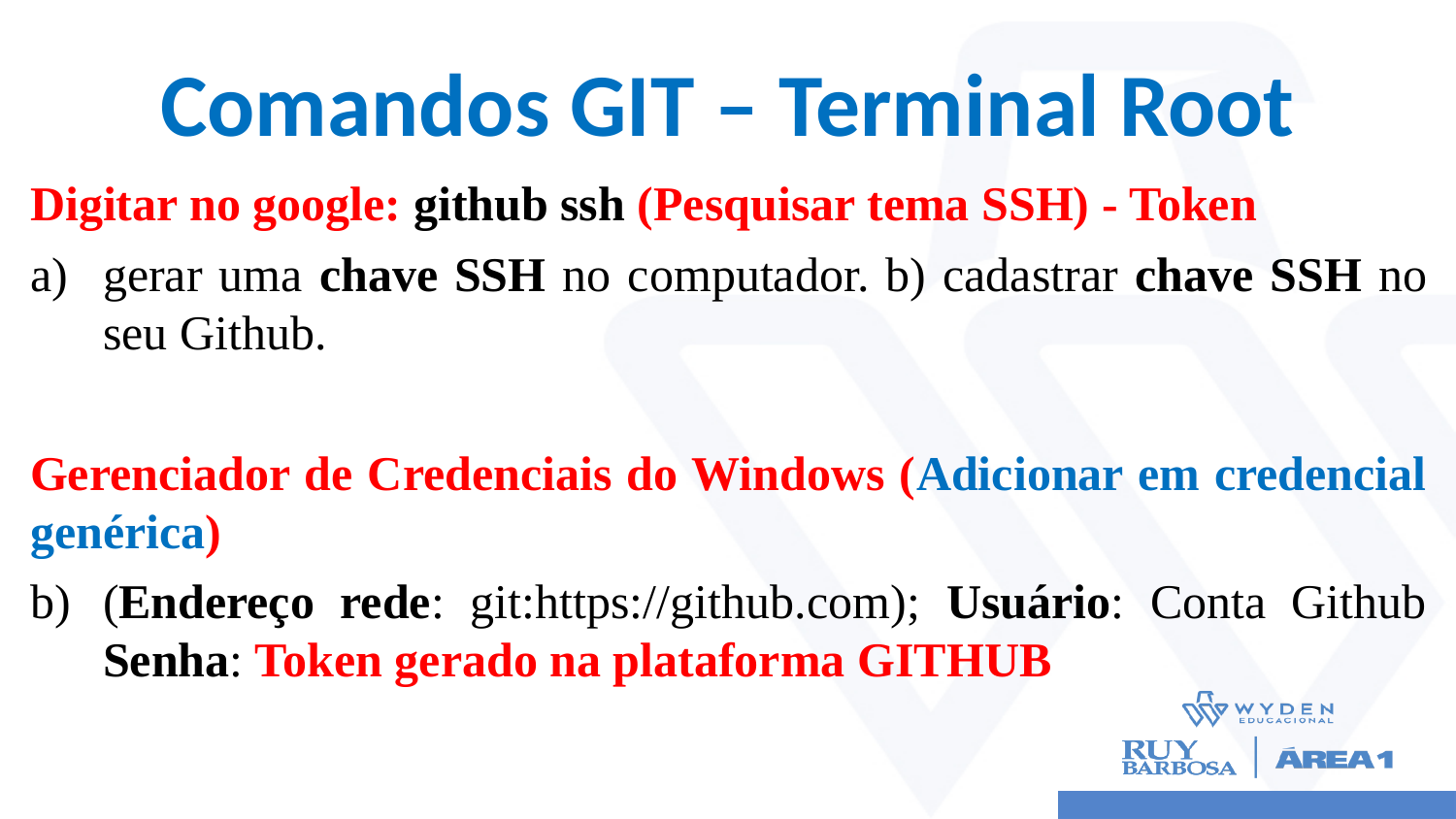

# Comandos GIT – Terminal Root
Digitar no google: github ssh (Pesquisar tema SSH) - Token
gerar uma chave SSH no computador. b) cadastrar chave SSH no seu Github.

Gerenciador de Credenciais do Windows (Adicionar em credencial genérica)
(Endereço rede: git:https://github.com); Usuário: Conta Github Senha: Token gerado na plataforma GITHUB